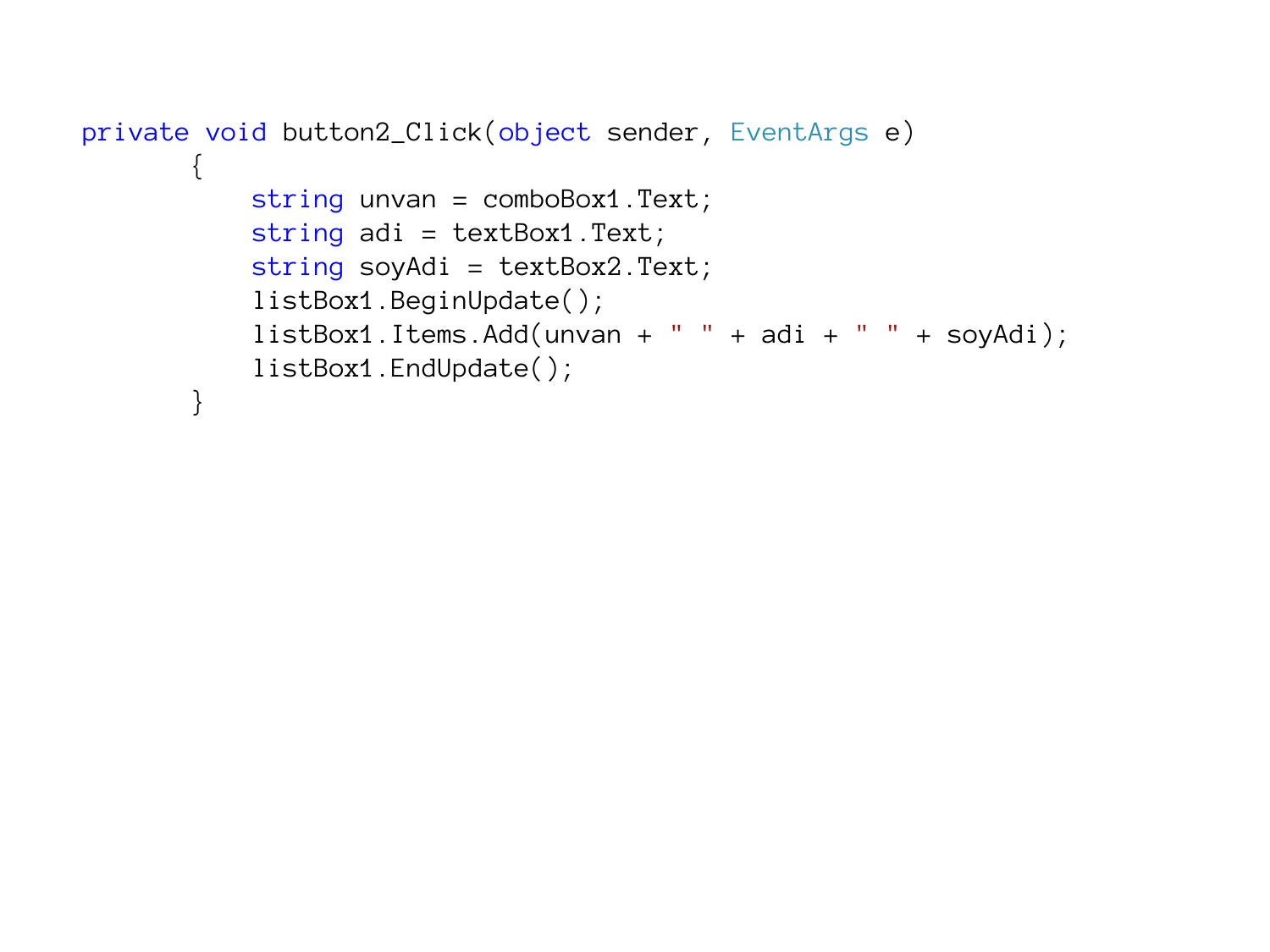

private void button2_Click(object sender, EventArgs e)
        {
            string unvan = comboBox1.Text;
            string adi = textBox1.Text;
            string soyAdi = textBox2.Text;
            listBox1.BeginUpdate();
            listBox1.Items.Add(unvan + " " + adi + " " + soyAdi);
            listBox1.EndUpdate();
        }